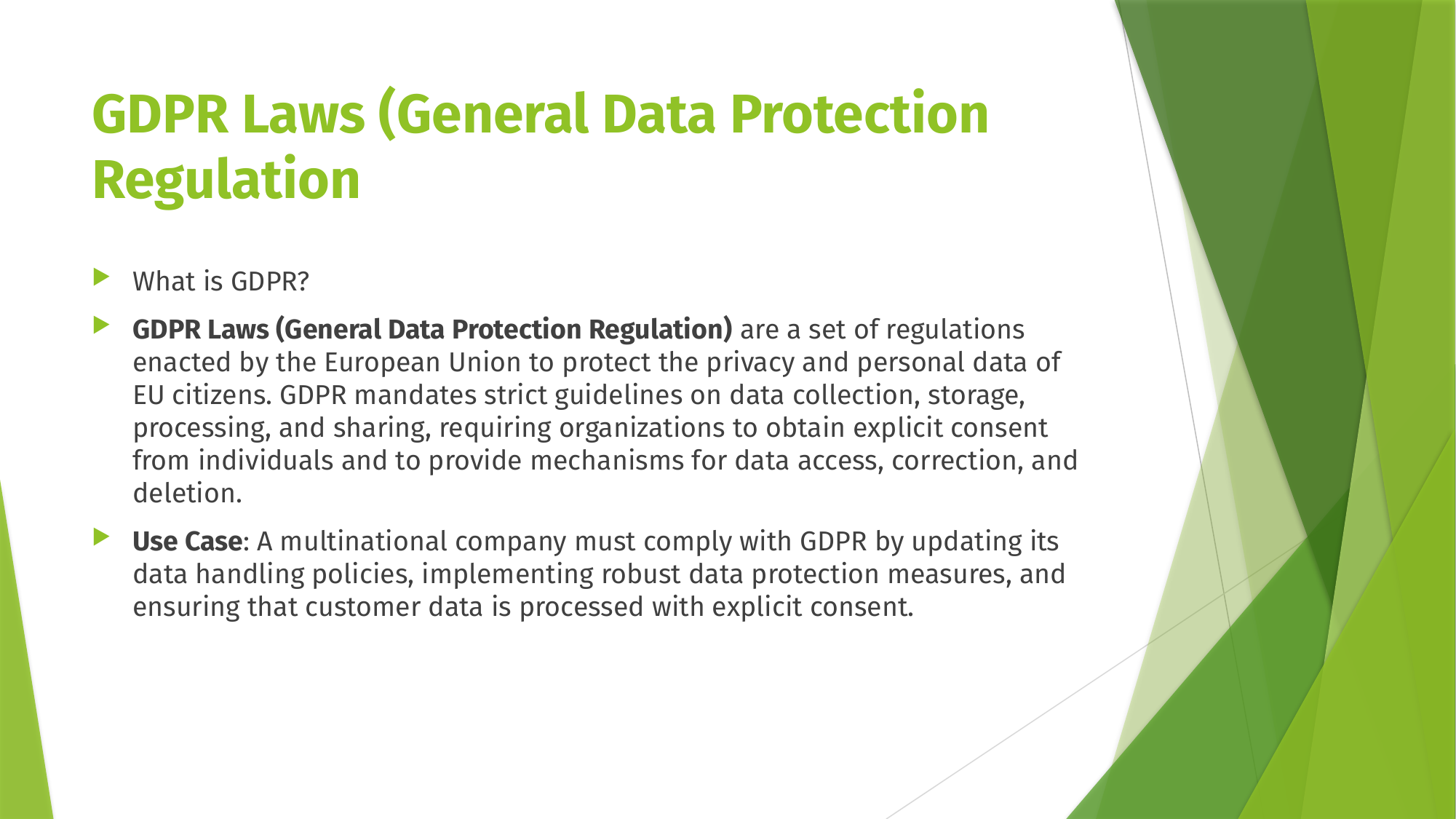

# GDPR Laws (General Data Protection Regulation
What is GDPR?
GDPR Laws (General Data Protection Regulation) are a set of regulations enacted by the European Union to protect the privacy and personal data of EU citizens. GDPR mandates strict guidelines on data collection, storage, processing, and sharing, requiring organizations to obtain explicit consent from individuals and to provide mechanisms for data access, correction, and deletion.
Use Case: A multinational company must comply with GDPR by updating its data handling policies, implementing robust data protection measures, and ensuring that customer data is processed with explicit consent.